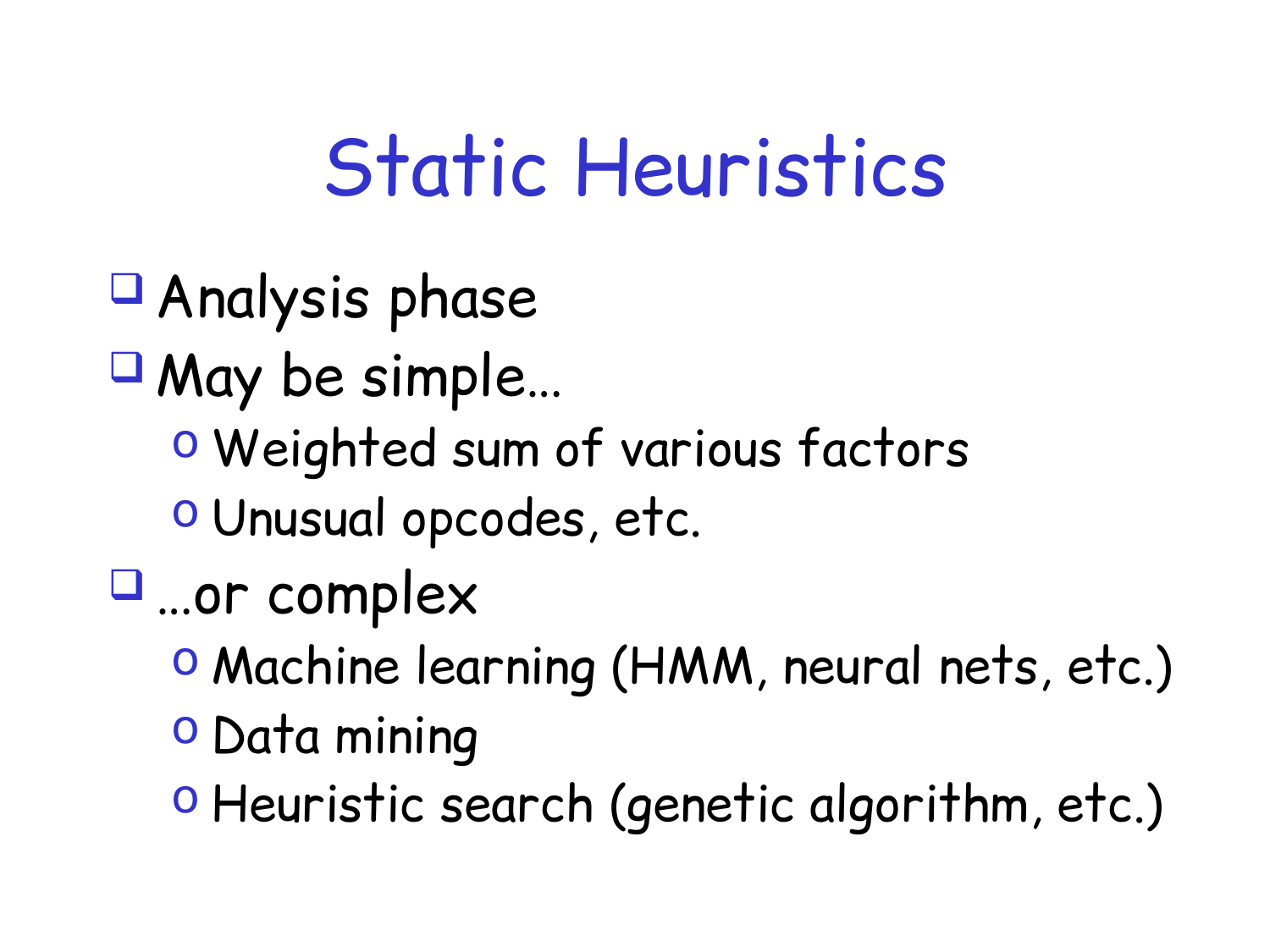

# Static Heuristics
Analysis phase
May be simple…
Weighted sum of various factors
Unusual opcodes, etc.
…or complex
Machine learning (HMM, neural nets, etc.)
Data mining
Heuristic search (genetic algorithm, etc.)